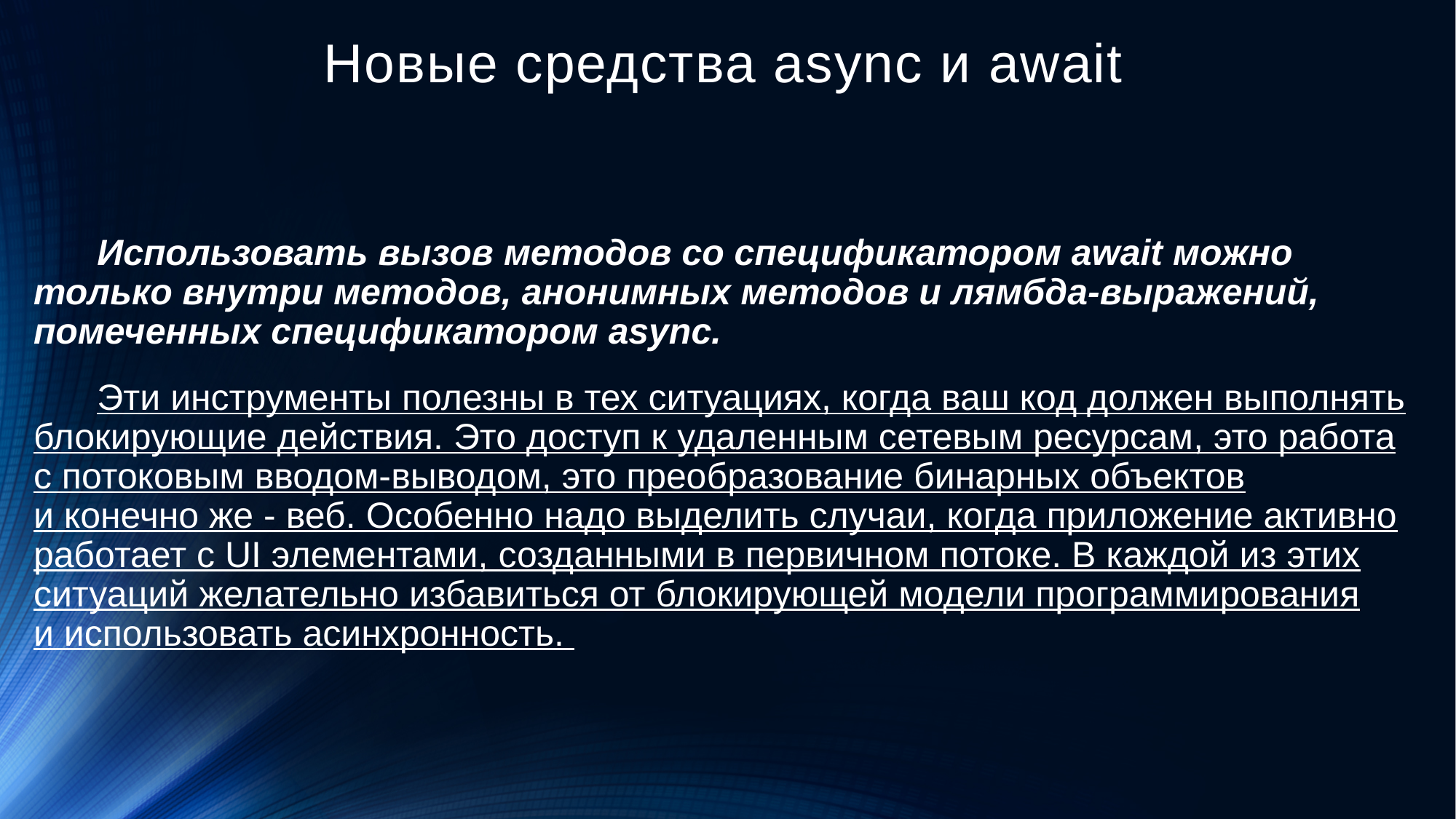

# Новые средства async и await
Использовать вызов методов со спецификатором await можно только внутри методов, анонимных методов и лямбда-выражений, помеченных спецификатором async.
Эти инструменты полезны в тех ситуациях, когда ваш код должен выполнять блокирующие действия. Это доступ к удаленным сетевым ресурсам, это работа с потоковым вводом-выводом, это преобразование бинарных объектов и конечно же - веб. Особенно надо выделить случаи, когда приложение активно работает с UI элементами, созданными в первичном потоке. В каждой из этих ситуаций желательно избавиться от блокирующей модели программирования и использовать асинхронность.